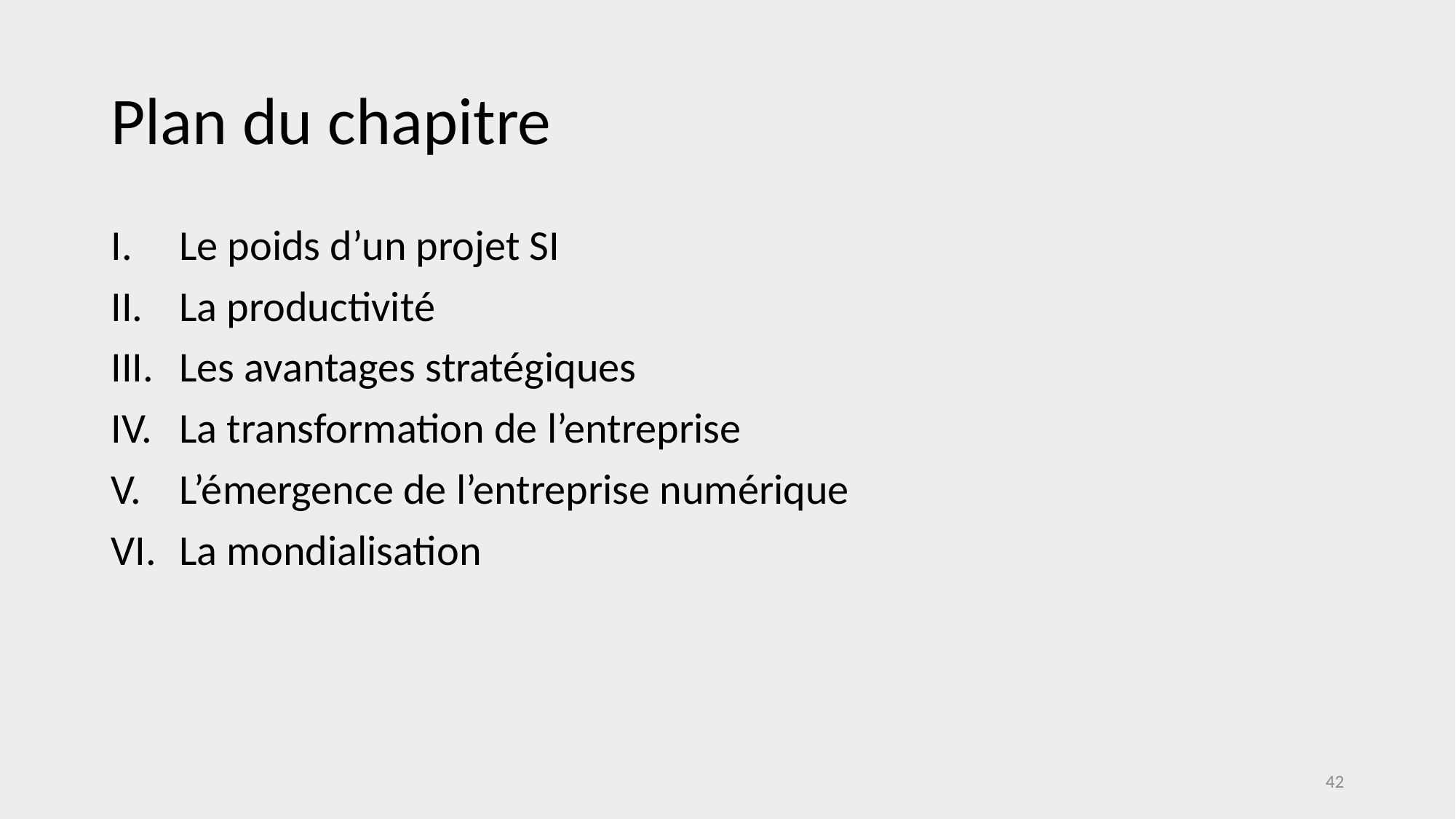

# Plan du chapitre
Le poids d’un projet SI
La productivité
Les avantages stratégiques
La transformation de l’entreprise
L’émergence de l’entreprise numérique
La mondialisation
42